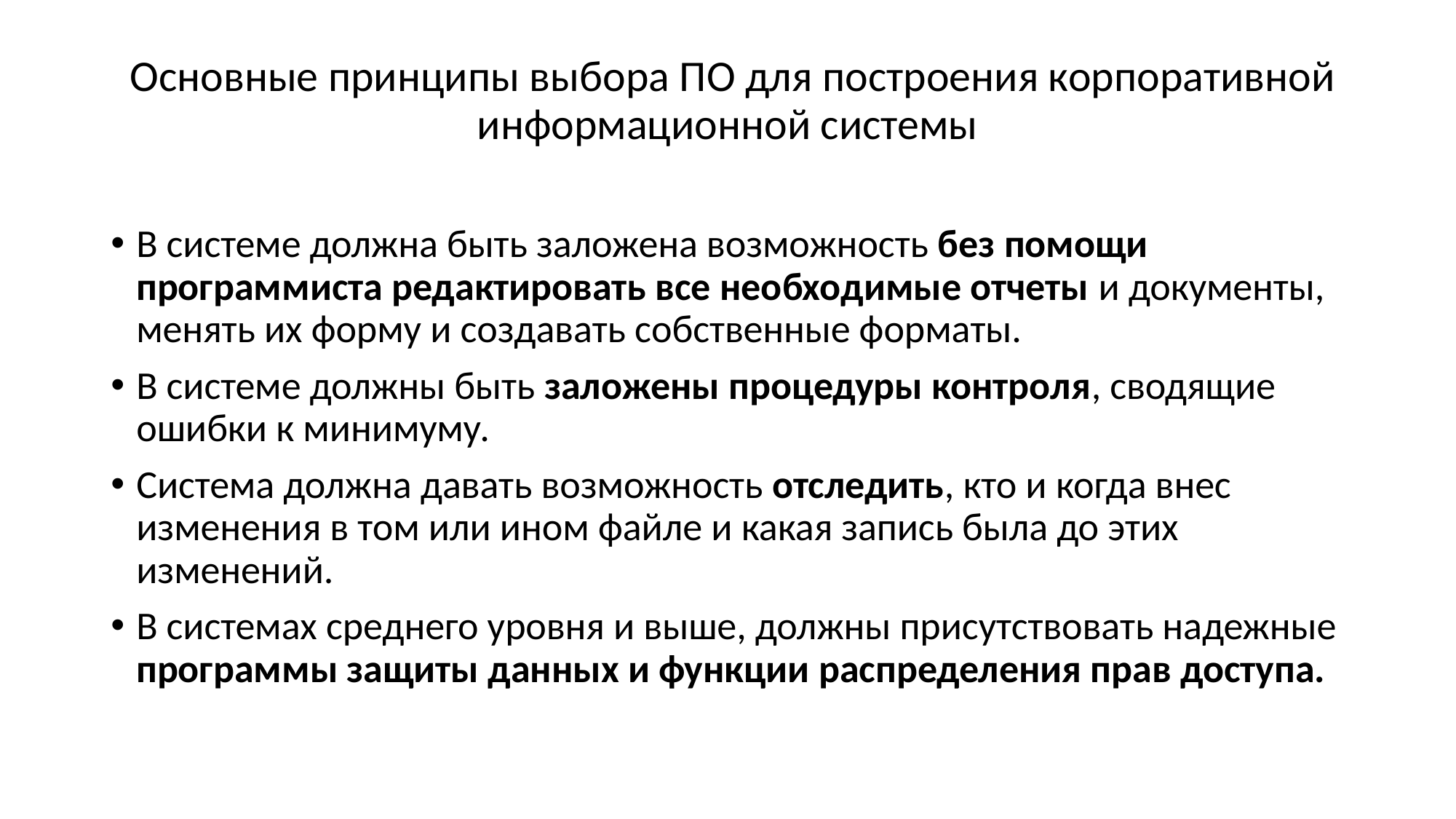

# Основные принципы выбора ПО для построения корпоративной информационной системы
В системе должна быть заложена возможность без помощи программиста редактировать все необходимые отчеты и документы, менять их форму и создавать собственные форматы.
В системе должны быть заложены процедуры контроля, сводящие ошибки к минимуму.
Система должна давать возможность отследить, кто и когда внес изменения в том или ином файле и какая запись была до этих изменений.
В системах среднего уровня и выше, должны присутствовать надежные программы защиты данных и функции распределения прав доступа.